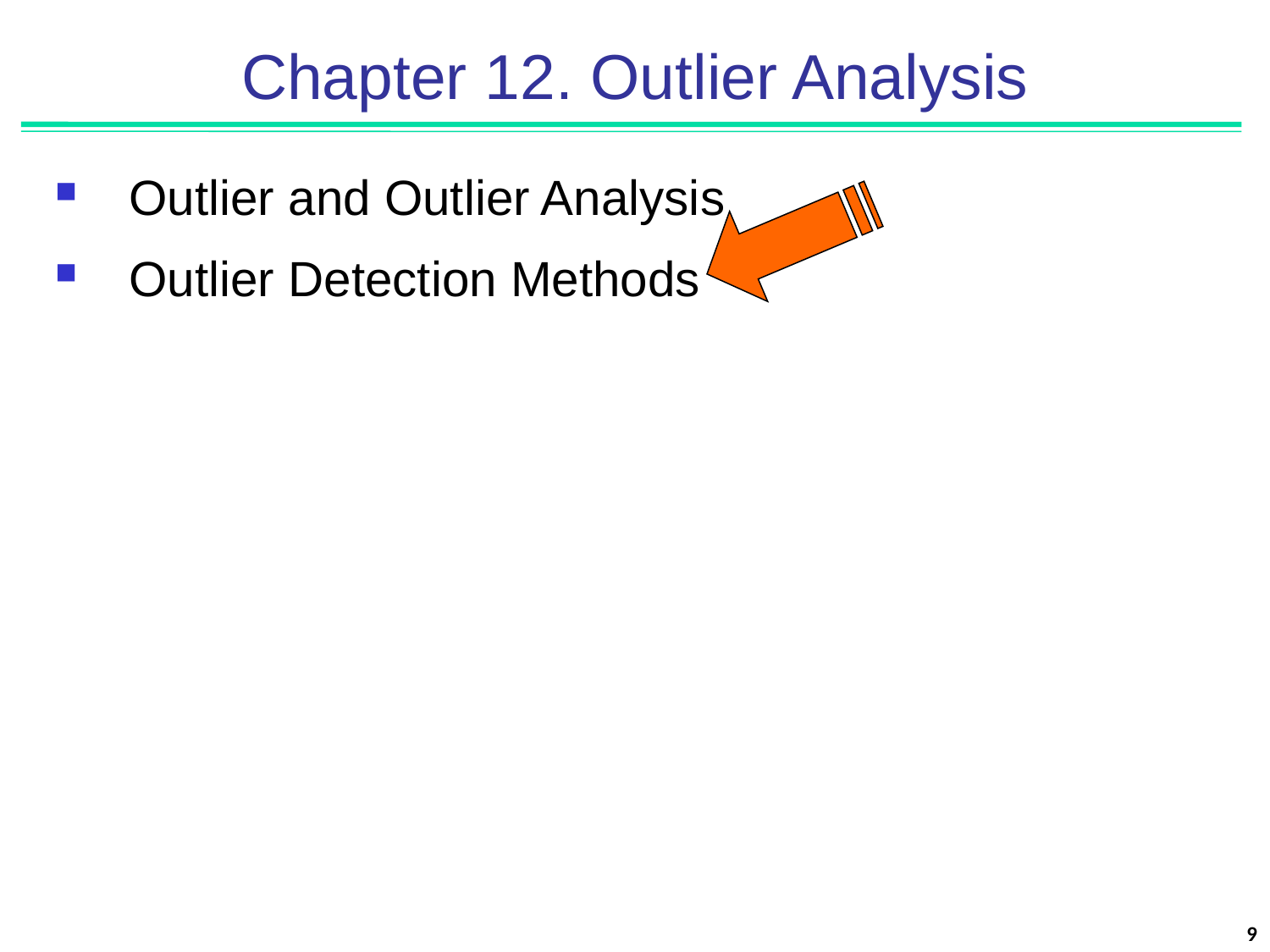

Chapter 12. Outlier Analysis
Outlier and Outlier Analysis
Outlier Detection Methods

9